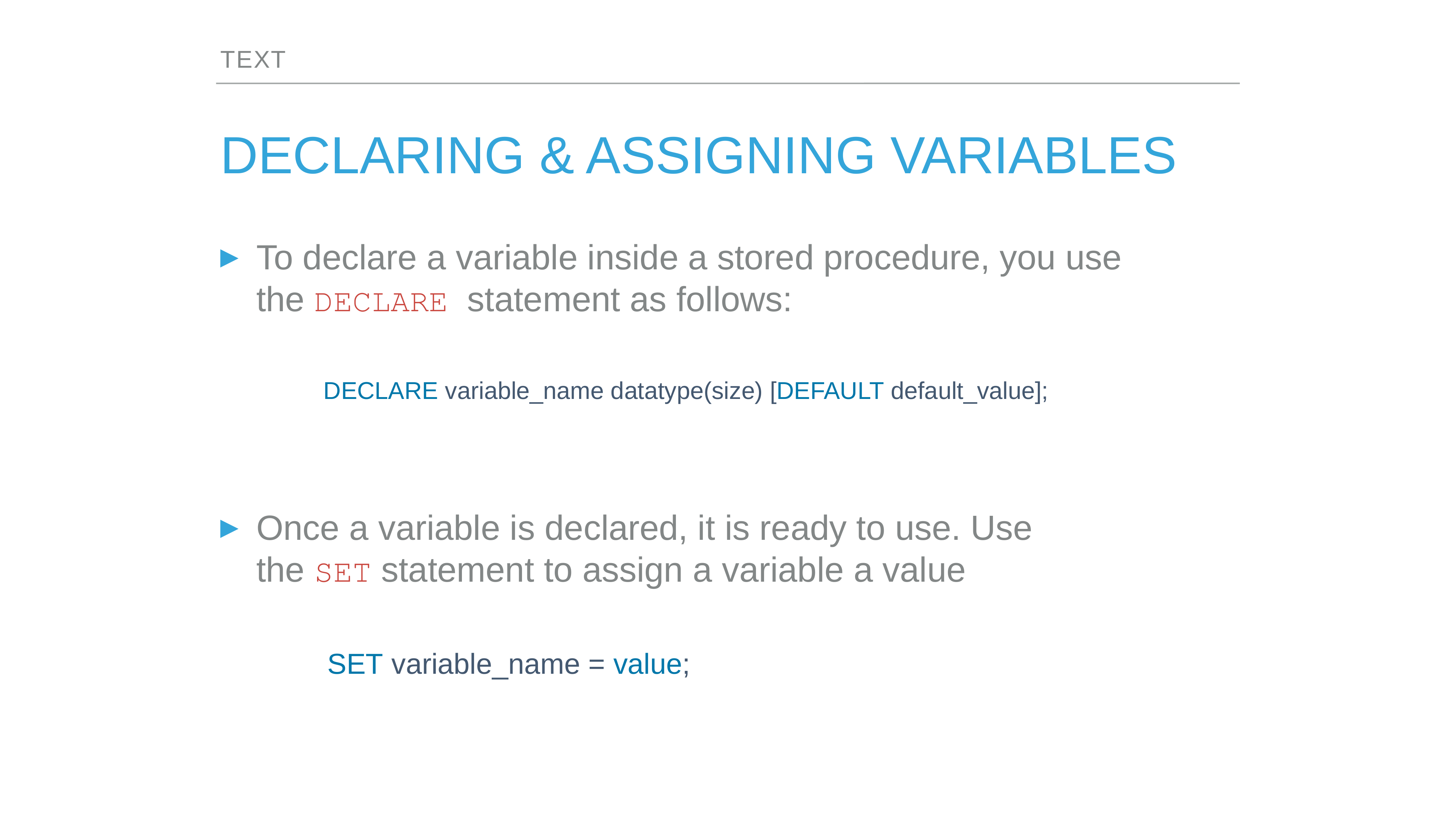

Text
# Declaring & assigning variables
To declare a variable inside a stored procedure, you use the DECLARE  statement as follows:

                           DECLARE variable_name datatype(size) [DEFAULT default_value];

Once a variable is declared, it is ready to use. Use the SET statement to assign a variable a value

                            SET variable_name = value;